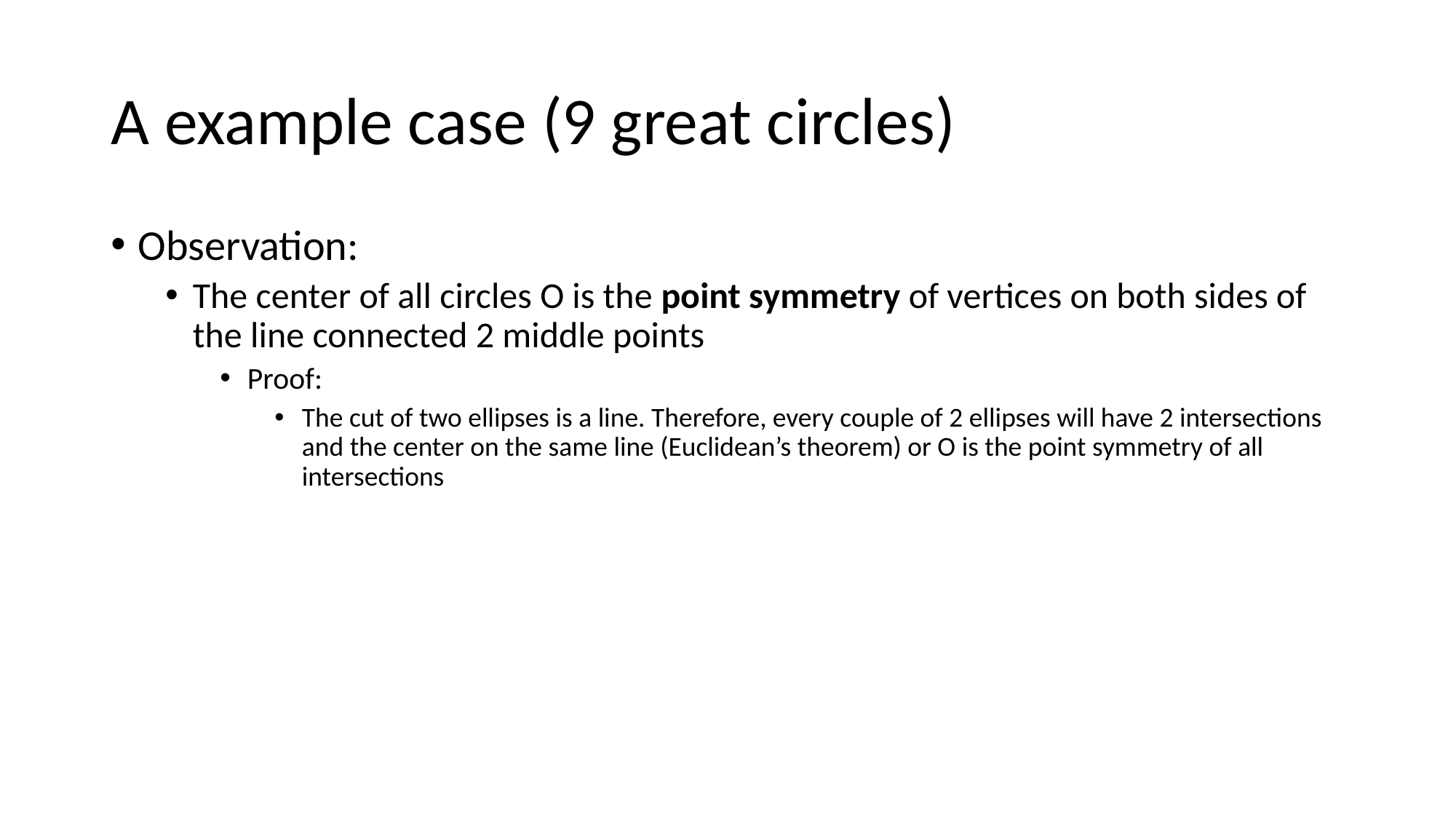

# A example case (9 great circles)
Observation:
The center of all circles O is the point symmetry of vertices on both sides of the line connected 2 middle points
Proof:
The cut of two ellipses is a line. Therefore, every couple of 2 ellipses will have 2 intersections and the center on the same line (Euclidean’s theorem) or O is the point symmetry of all intersections